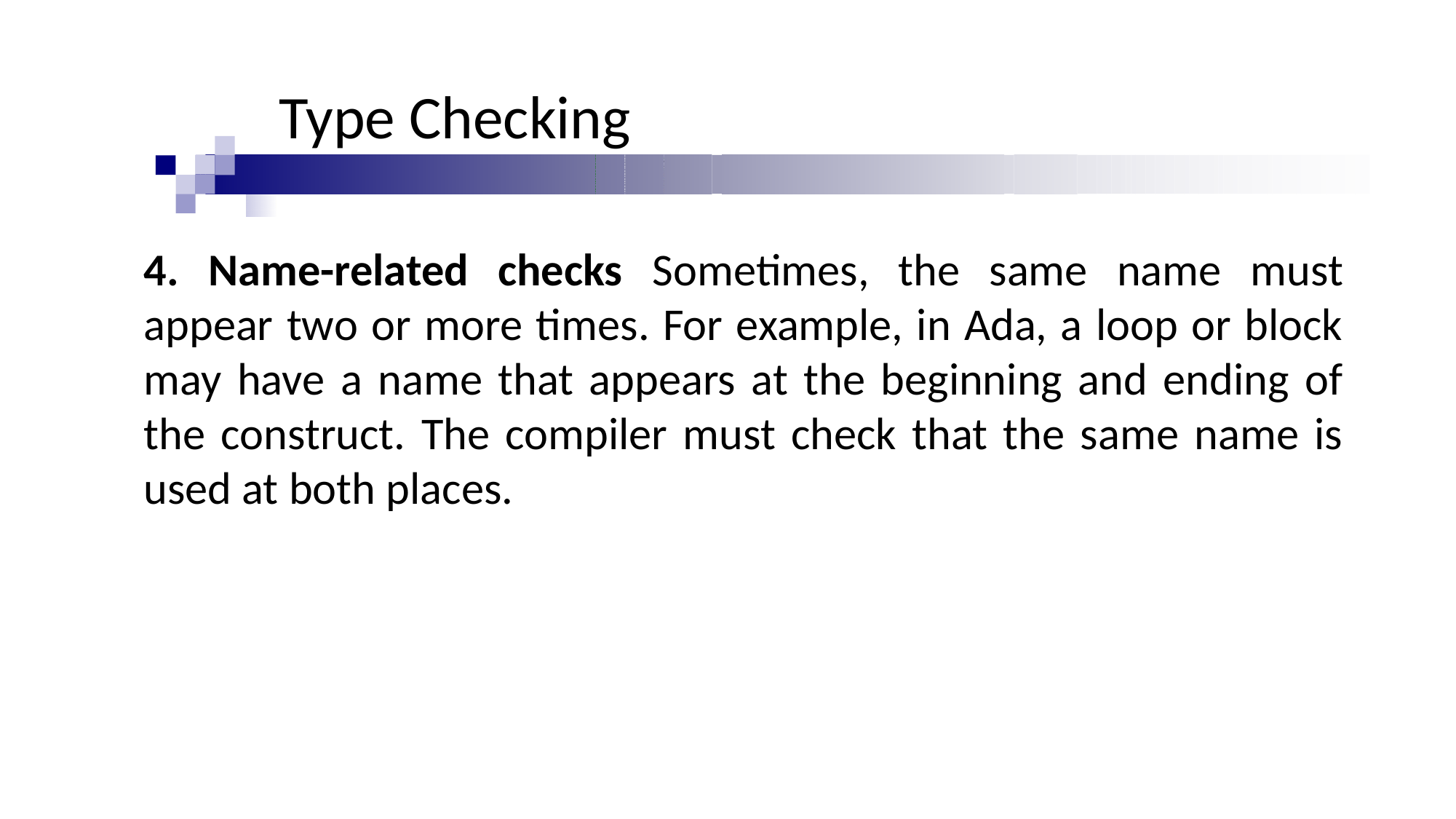

# Type Checking

4. Name-related checks Sometimes, the same name must appear two or more times. For example, in Ada, a loop or block may have a name that appears at the beginning and ending of the construct. The compiler must check that the same name is used at both places.